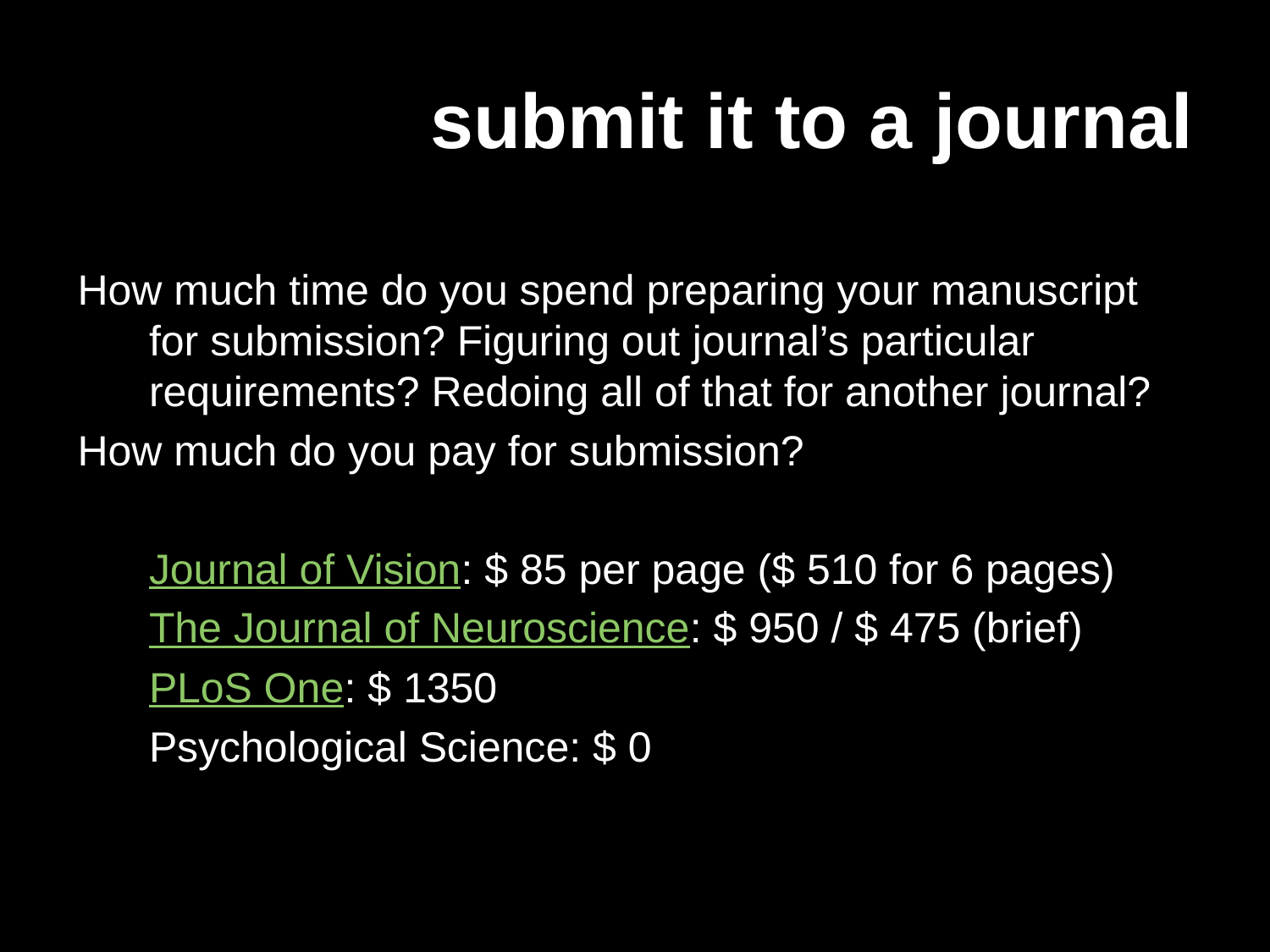

# submit it to a journal
How much time do you spend preparing your manuscript for submission? Figuring out journal’s particular requirements? Redoing all of that for another journal?
How much do you pay for submission?

	Journal of Vision: $ 85 per page ($ 510 for 6 pages)
	The Journal of Neuroscience: $ 950 / $ 475 (brief)
	PLoS One: $ 1350
	Psychological Science: $ 0